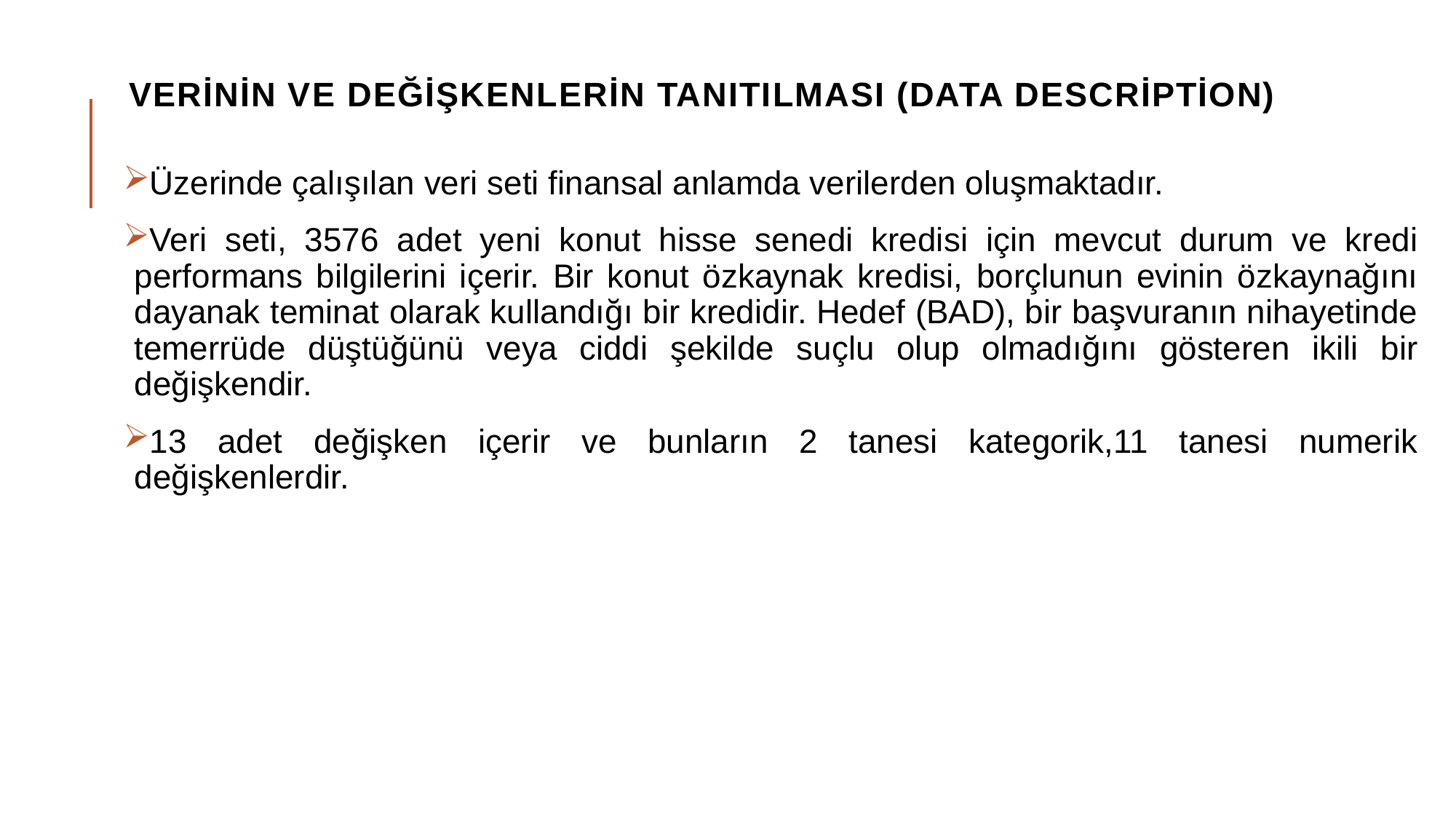

# Verinin Ve Değişkenlerin Tanıtılması (Data Description)
Üzerinde çalışılan veri seti finansal anlamda verilerden oluşmaktadır.
Veri seti, 3576 adet yeni konut hisse senedi kredisi için mevcut durum ve kredi performans bilgilerini içerir. Bir konut özkaynak kredisi, borçlunun evinin özkaynağını dayanak teminat olarak kullandığı bir kredidir. Hedef (BAD), bir başvuranın nihayetinde temerrüde düştüğünü veya ciddi şekilde suçlu olup olmadığını gösteren ikili bir değişkendir.
13 adet değişken içerir ve bunların 2 tanesi kategorik,11 tanesi numerik değişkenlerdir.